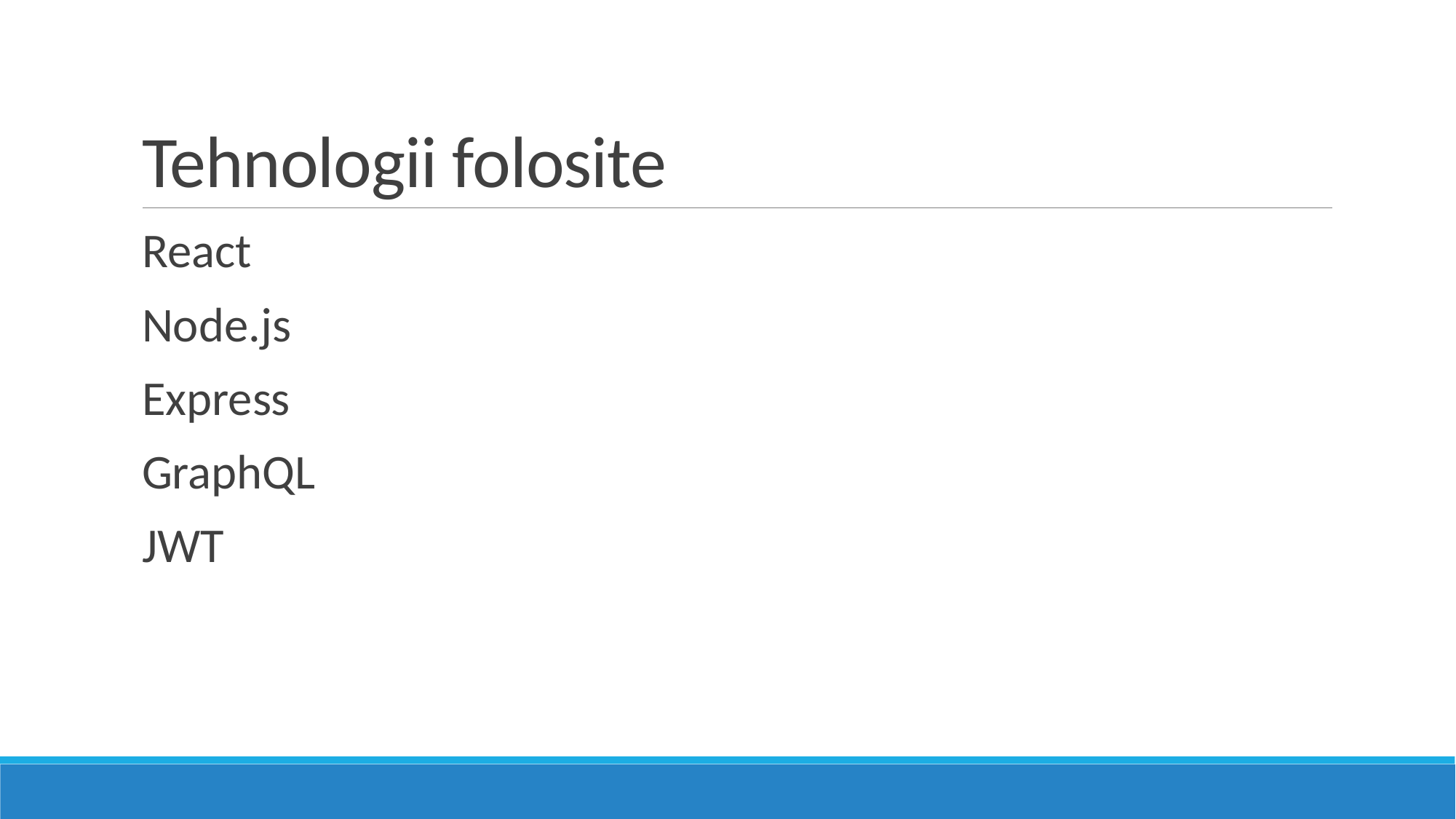

# Tehnologii folosite
React
Node.js
Express
GraphQL
JWT